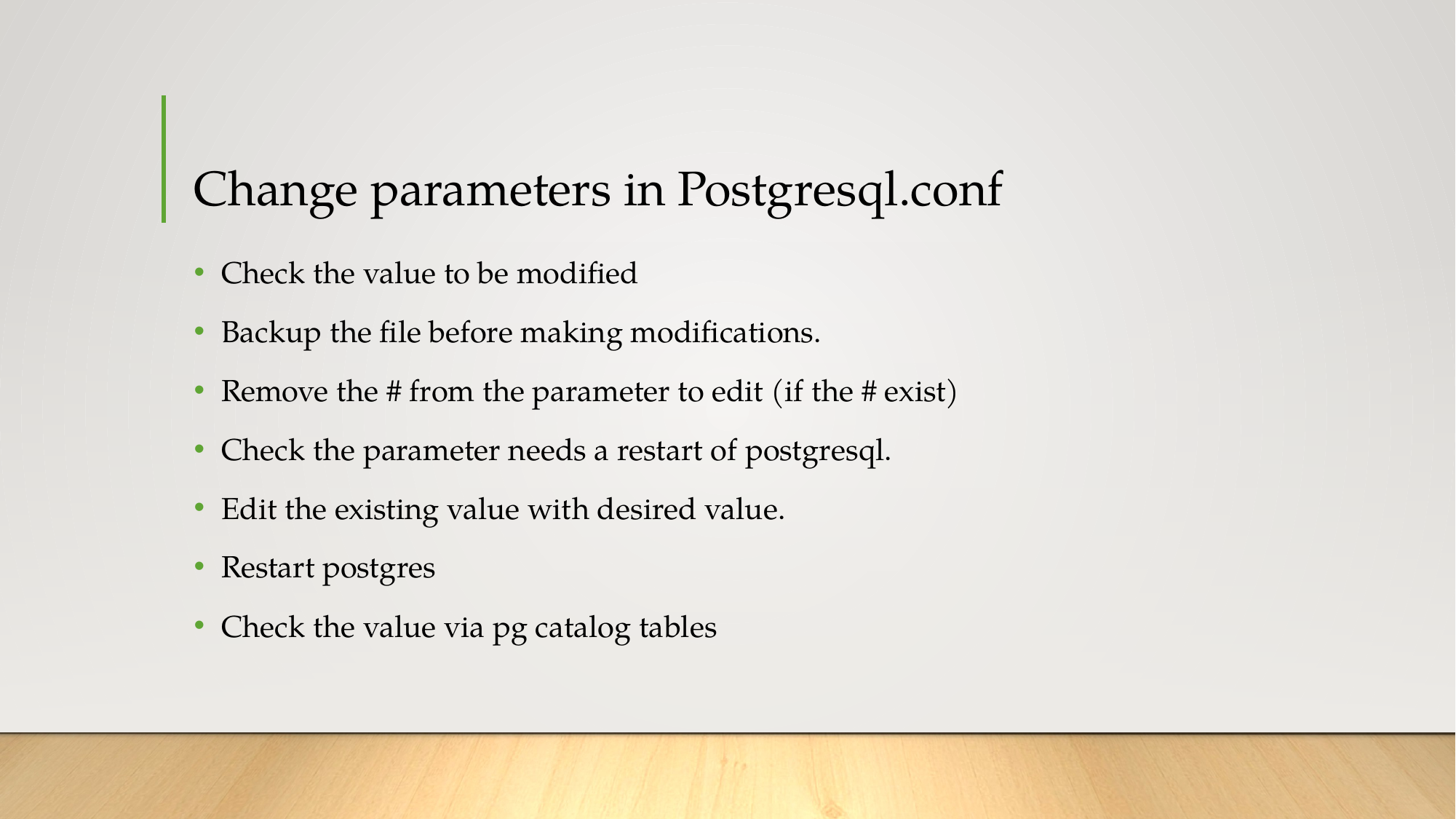

# Change parameters in Postgresql.conf
Check the value to be modified
Backup the file before making modifications.
Remove the # from the parameter to edit (if the # exist)
Check the parameter needs a restart of postgresql.
Edit the existing value with desired value.
Restart postgres
Check the value via pg catalog tables